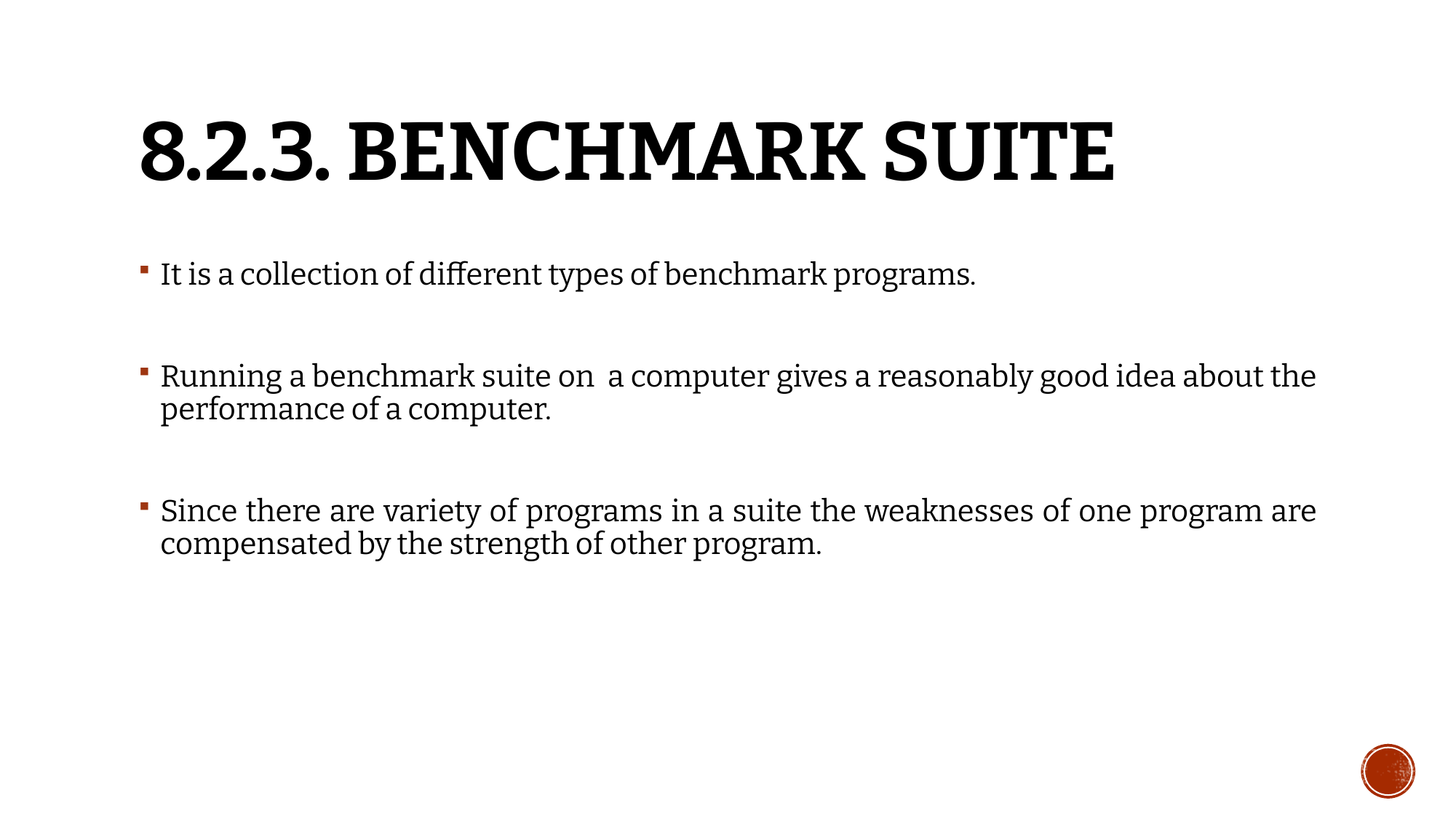

# 8.2.3. Benchmark Suite
It is a collection of different types of benchmark programs.

Running a benchmark suite on  a computer gives a reasonably good idea about the performance of a computer.

Since there are variety of programs in a suite the weaknesses of one program are compensated by the strength of other program.